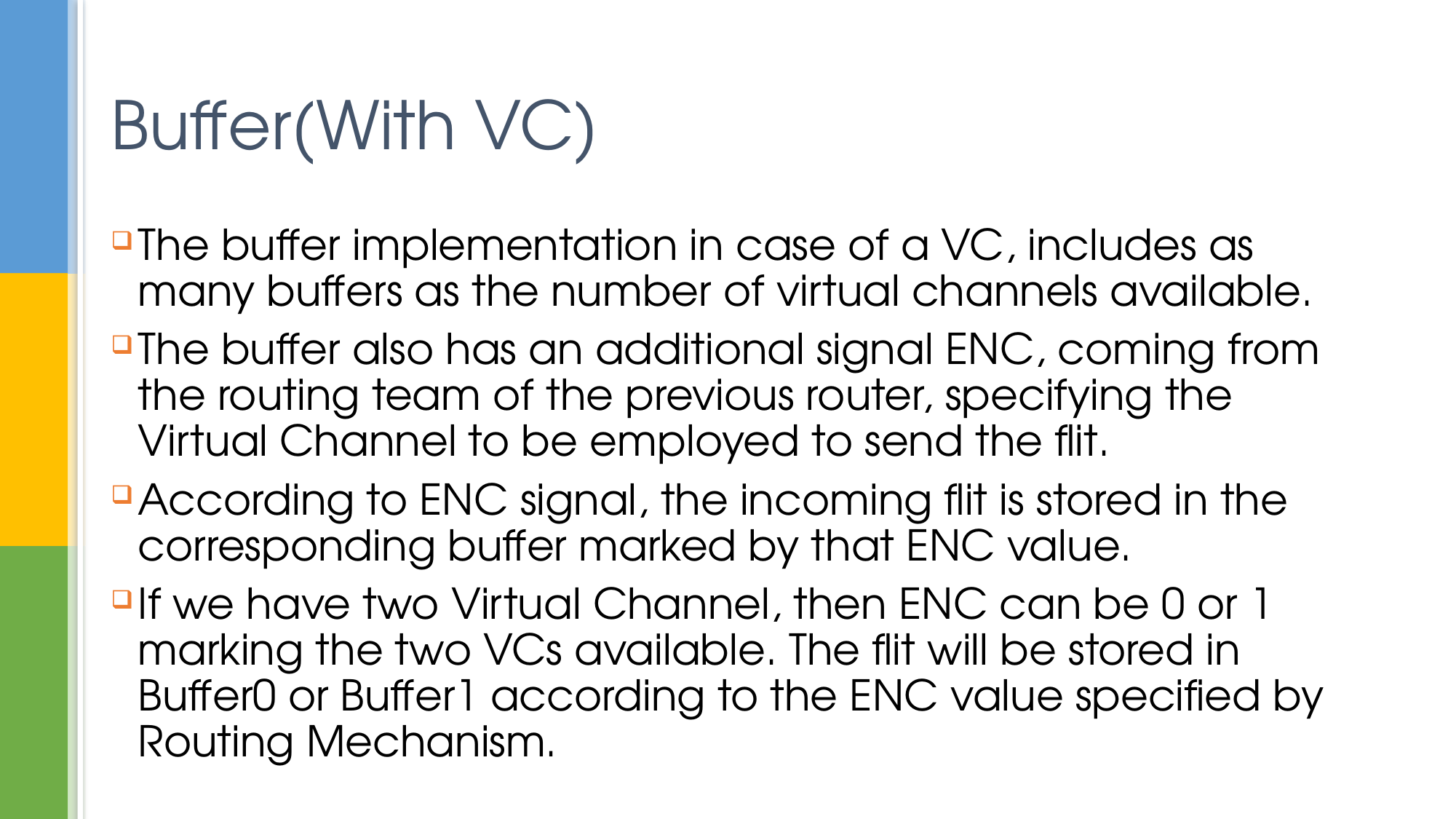

# Buffer(With VC)
The buffer implementation in case of a VC, includes as many buffers as the number of virtual channels available.
The buffer also has an additional signal ENC, coming from the routing team of the previous router, specifying the Virtual Channel to be employed to send the flit.
According to ENC signal, the incoming flit is stored in the corresponding buffer marked by that ENC value.
If we have two Virtual Channel, then ENC can be 0 or 1 marking the two VCs available. The flit will be stored in Buffer0 or Buffer1 according to the ENC value specified by Routing Mechanism.